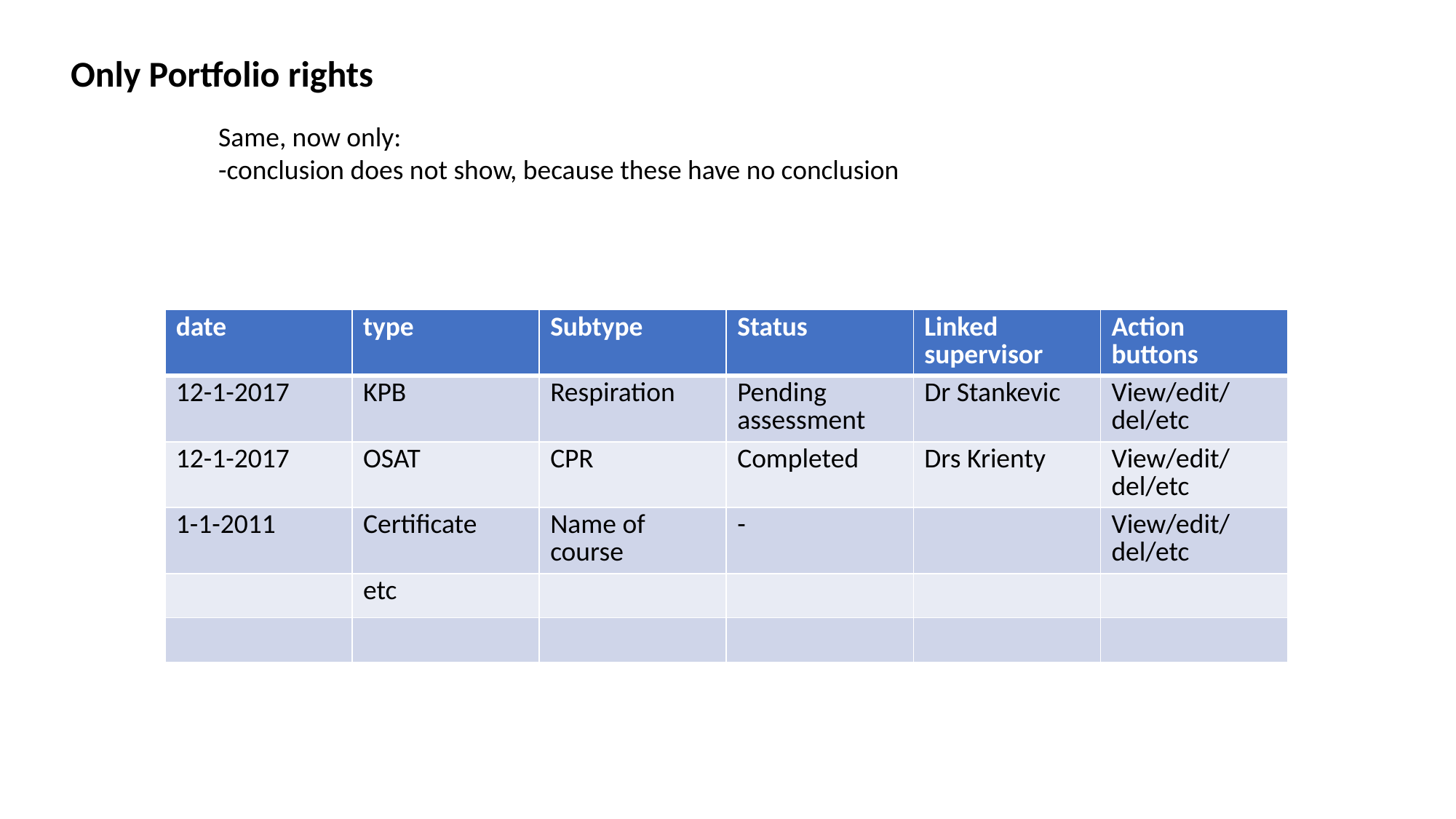

Only Portfolio rights
Same, now only:
-conclusion does not show, because these have no conclusion
| date | type | Subtype | Status | Linked supervisor | Action buttons |
| --- | --- | --- | --- | --- | --- |
| 12-1-2017 | KPB | Respiration | Pending assessment | Dr Stankevic | View/edit/del/etc |
| 12-1-2017 | OSAT | CPR | Completed | Drs Krienty | View/edit/del/etc |
| 1-1-2011 | Certificate | Name of course | - |  | View/edit/del/etc |
|  | etc |  |  |  |  |
|  |  |  |  |  |  |